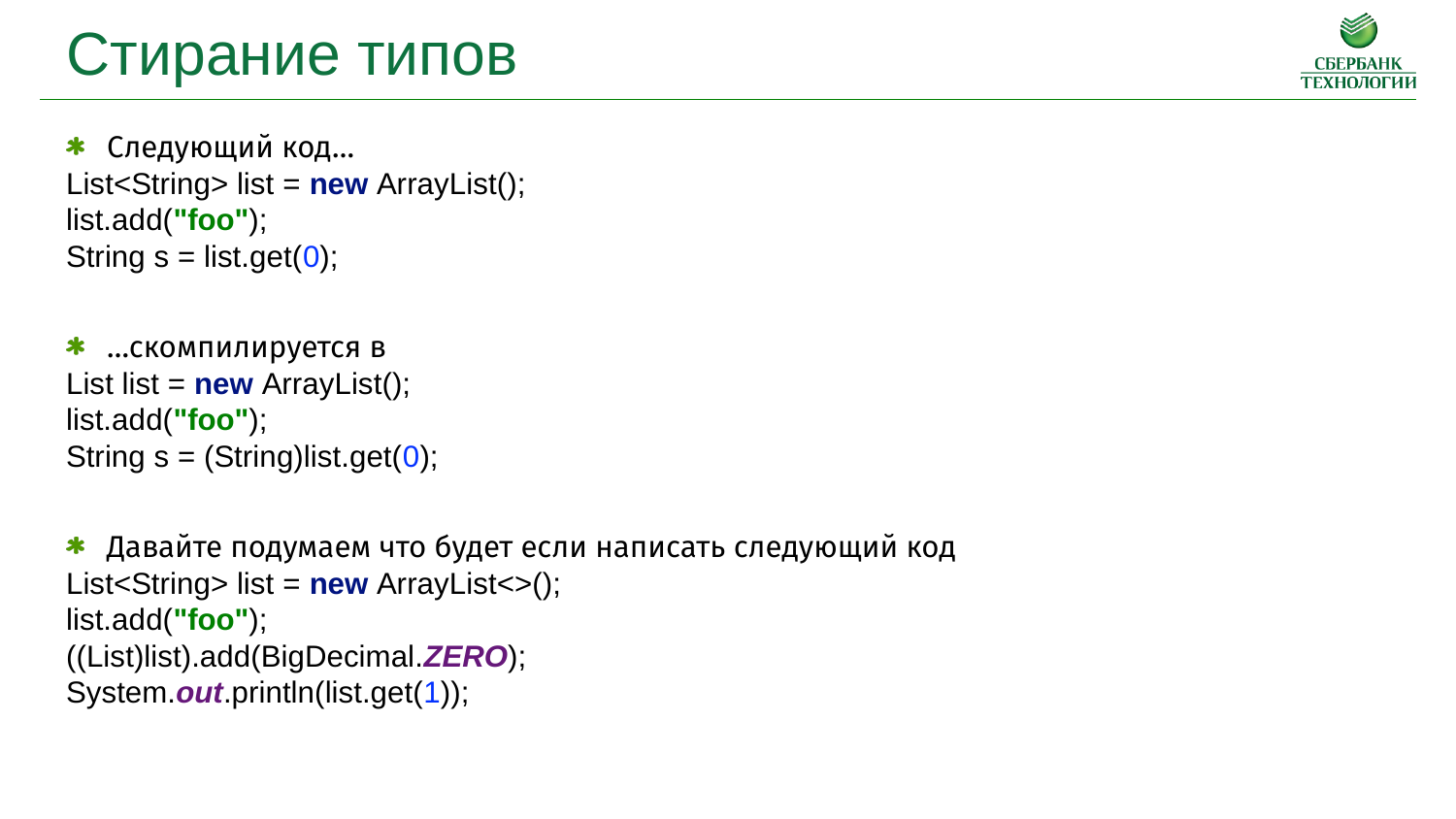

Стирание типов
Следующий код…
List<String> list = new ArrayList();
list.add("foo");
String s = list.get(0);

…скомпилируется в
List list = new ArrayList();
list.add("foo");
String s = (String)list.get(0);

Давайте подумаем что будет если написать следующий код
List<String> list = new ArrayList<>();
list.add("foo");
((List)list).add(BigDecimal.ZERO);
System.out.println(list.get(1));